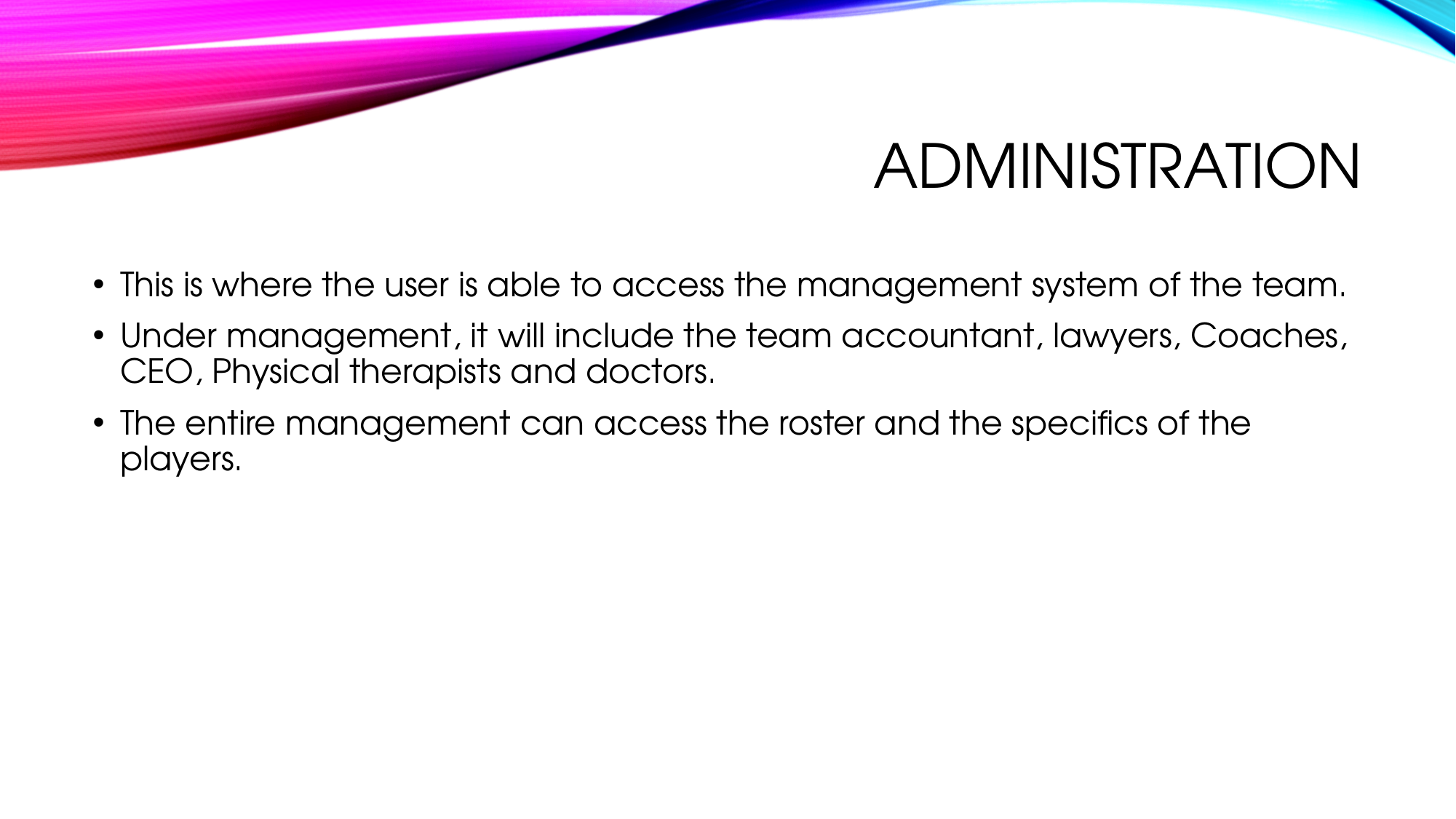

# Administration
This is where the user is able to access the management system of the team.
Under management, it will include the team accountant, lawyers, Coaches, CEO, Physical therapists and doctors.
The entire management can access the roster and the specifics of the players.